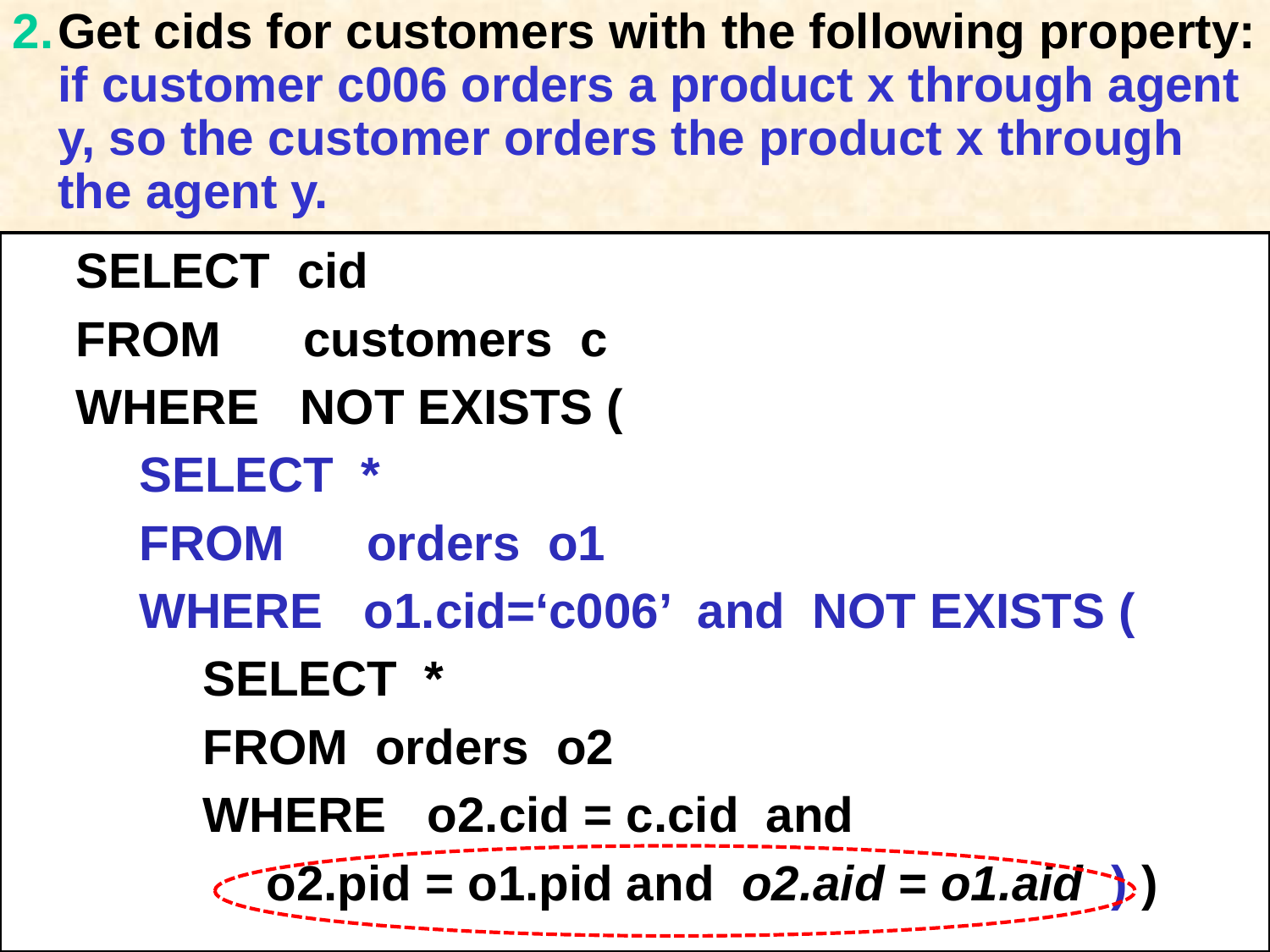

# Get cids for customers with the following property: if customer c006 orders a product x through agent y, so the customer orders the product x through the agent y.
SELECT  cid
FROM      customers  c
WHERE   NOT EXISTS (
	SELECT  *
	FROM      orders  o1
WHERE   o1.cid=‘c006’  and  NOT EXISTS (
	SELECT  *
	FROM  orders  o2
WHERE   o2.cid = c.cid  and
	o2.pid = o1.pid and  o2.aid = o1.aid  ) )

Database Principles & Programming
139